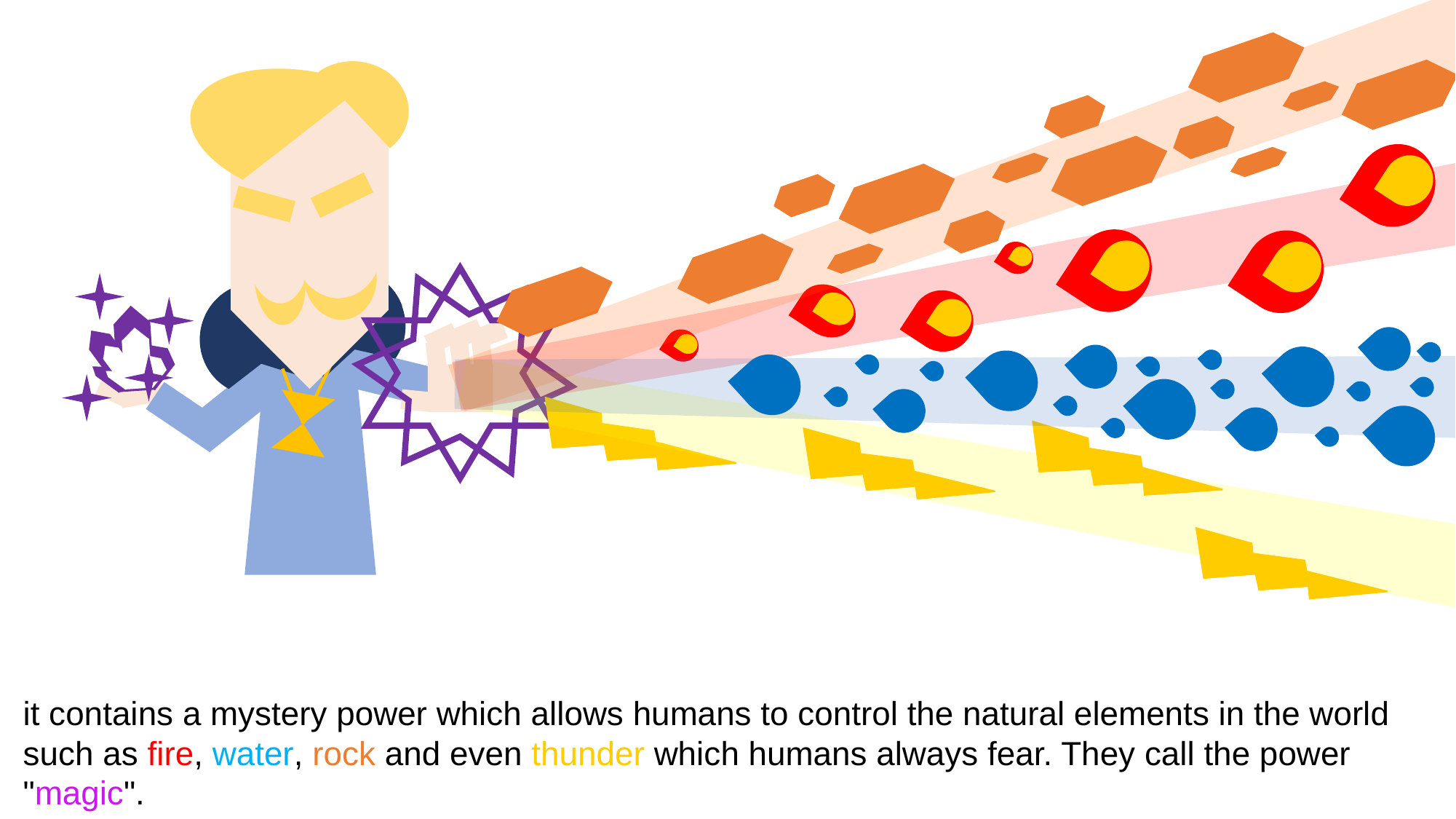

it contains a mystery power which allows humans to control the natural elements in the world such as fire, water, rock and even thunder which humans always fear. They call the power "magic".